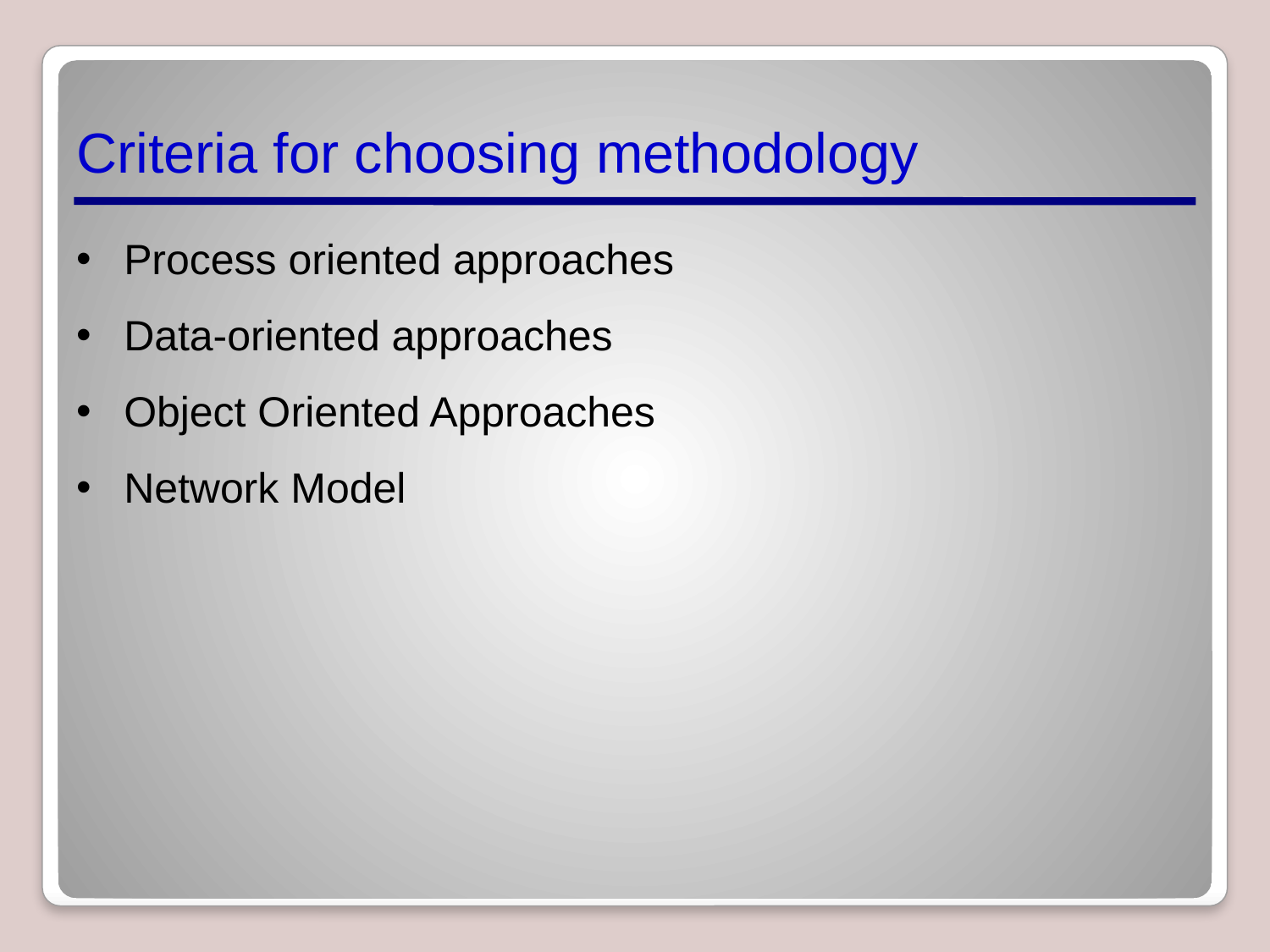

# Criteria for choosing methodology
Process oriented approaches
Data-oriented approaches
Object Oriented Approaches
Network Model